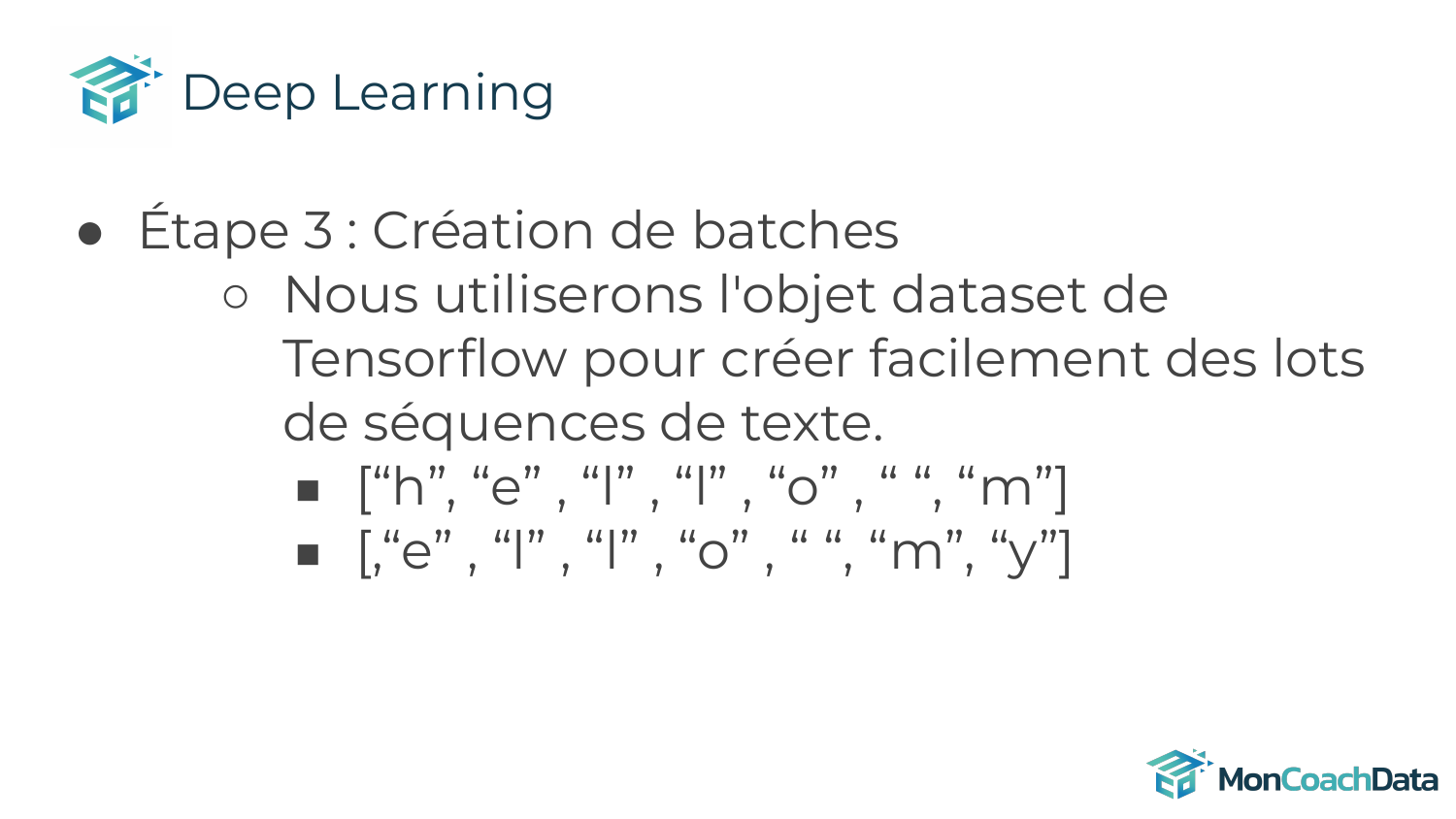

# Deep Learning

Étape 3 : Création de batches
Nous utiliserons l'objet dataset de Tensorflow pour créer facilement des lots de séquences de texte.
[“h”, “e” , “l” , “l” , “o” , “ “, “m”]
[,“e” , “l” , “l” , “o” , “ “, “m”, “y”]